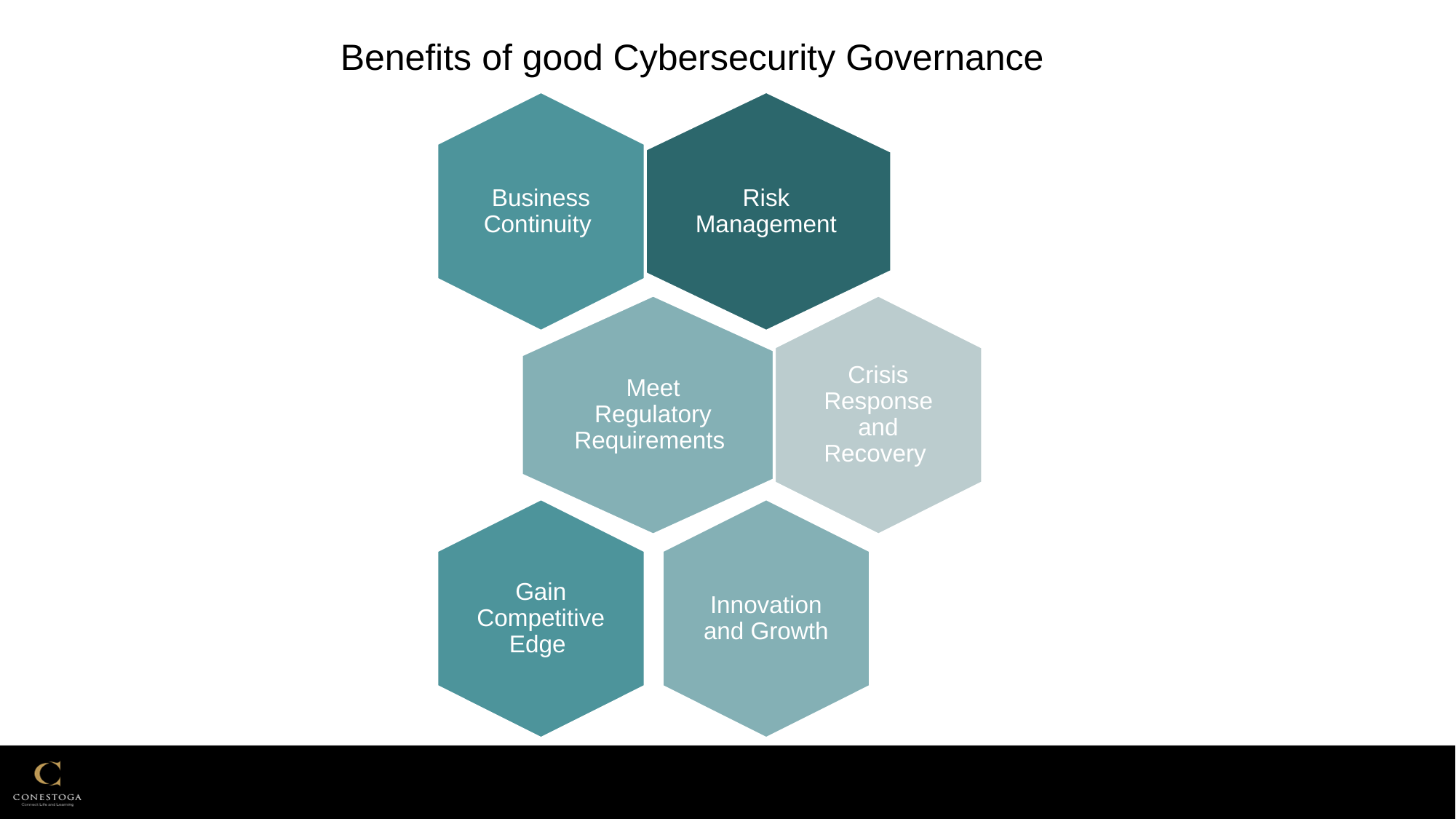

Benefits of good Cybersecurity Governance
Risk Management
Business Continuity
Meet Regulatory Requirements
Crisis Response and Recovery
Innovation and Growth
Gain Competitive Edge
Image Reference: frsecure.com